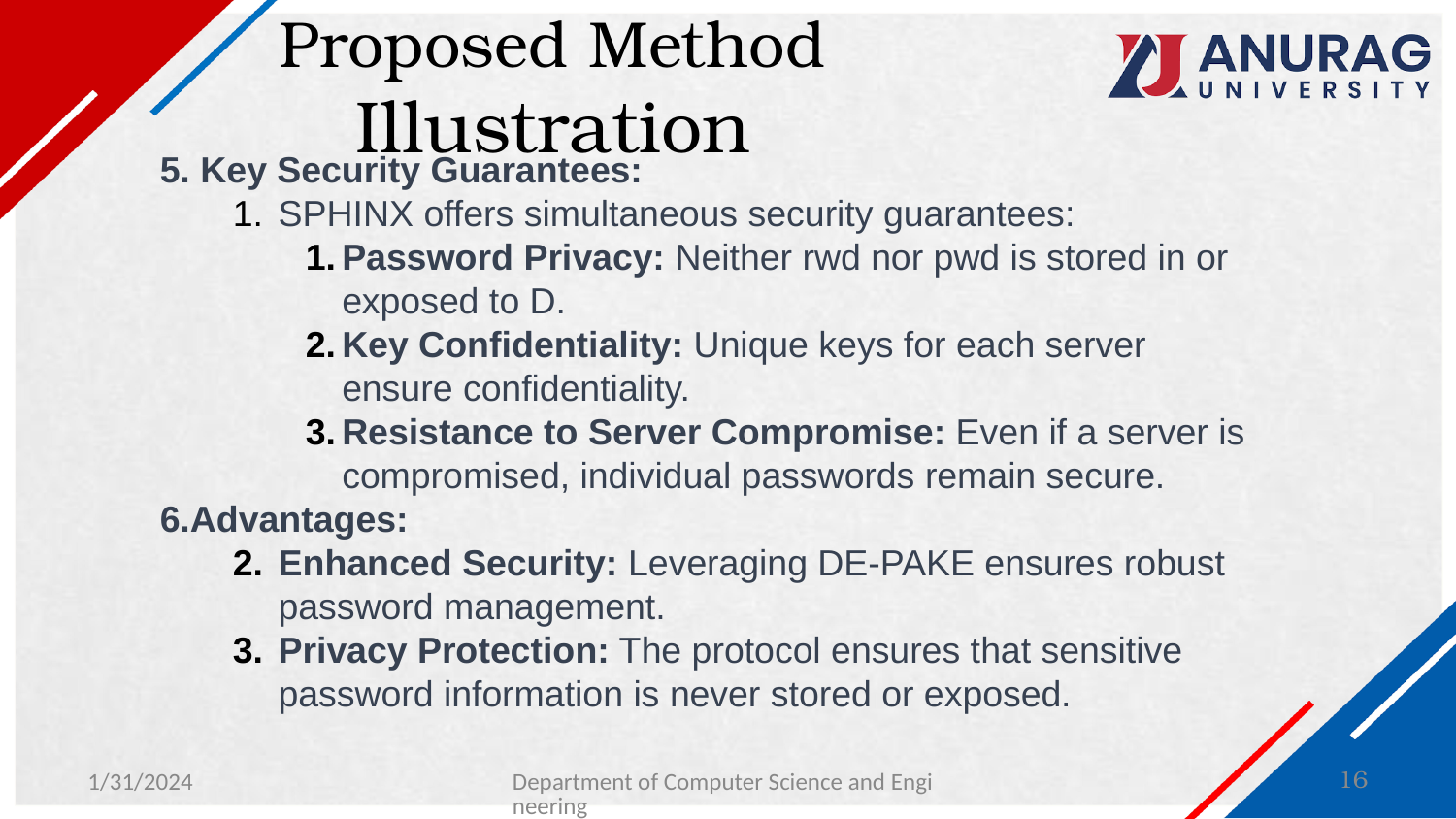

# Proposed Method Illustration
5. Key Security Guarantees:
SPHINX offers simultaneous security guarantees:
Password Privacy: Neither rwd nor pwd is stored in or exposed to D.
Key Confidentiality: Unique keys for each server ensure confidentiality.
Resistance to Server Compromise: Even if a server is compromised, individual passwords remain secure.
6.Advantages:
Enhanced Security: Leveraging DE-PAKE ensures robust password management.
Privacy Protection: The protocol ensures that sensitive password information is never stored or exposed.

1/31/2024
Department of Computer Science and Engineering
16